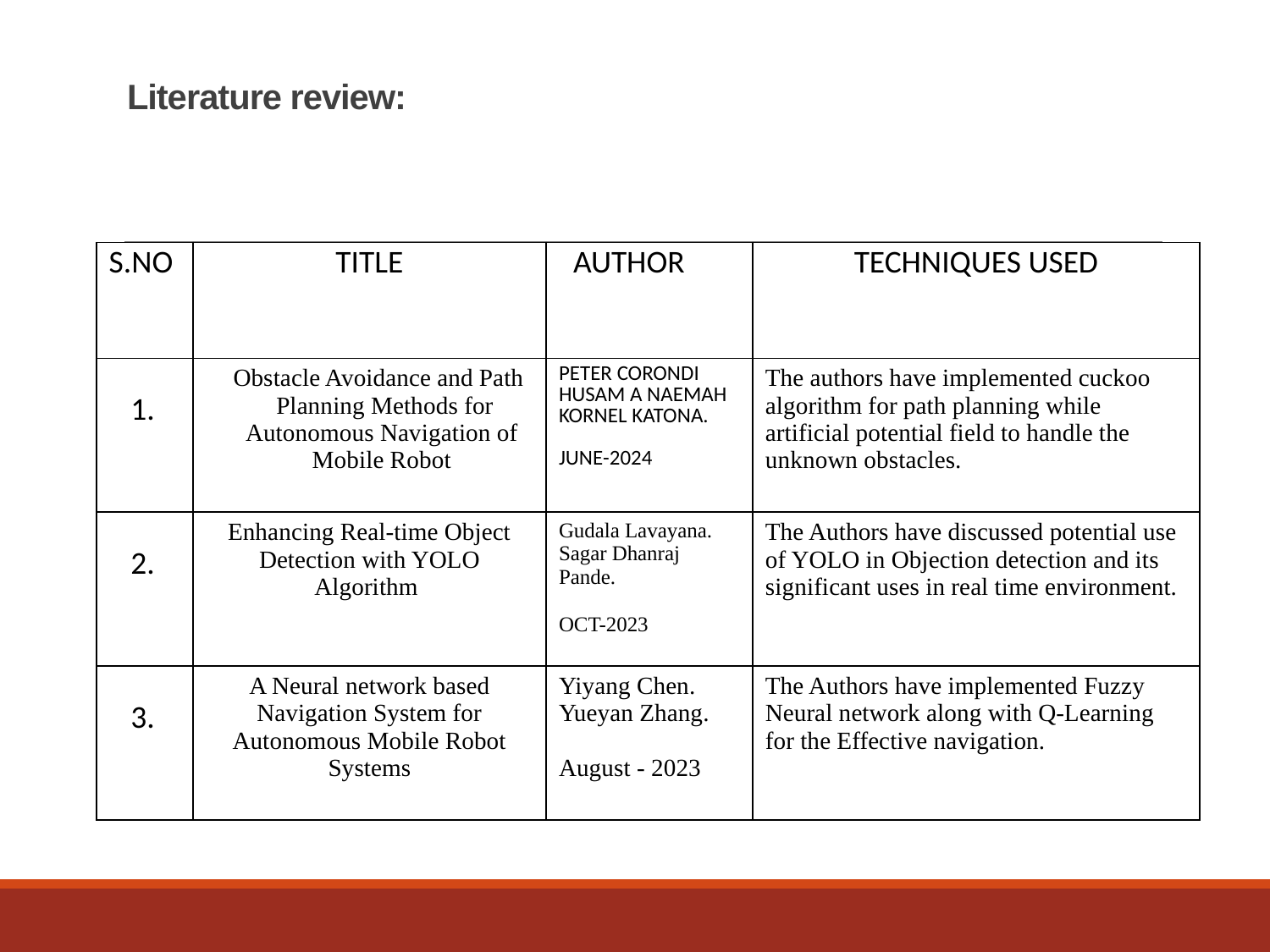

# Literature review:
| S.NO | TITLE | AUTHOR | TECHNIQUES USED |
| --- | --- | --- | --- |
| 1. | Obstacle Avoidance and Path Planning Methods for Autonomous Navigation of Mobile Robot | PETER CORONDI HUSAM A NAEMAH KORNEL KATONA. JUNE-2024 | The authors have implemented cuckoo algorithm for path planning while artificial potential field to handle the unknown obstacles. |
| 2. | Enhancing Real-time Object Detection with YOLO Algorithm | Gudala Lavayana. Sagar Dhanraj Pande. OCT-2023 | The Authors have discussed potential use of YOLO in Objection detection and its significant uses in real time environment. |
| 3. | A Neural network based Navigation System for Autonomous Mobile Robot Systems | Yiyang Chen. Yueyan Zhang. August - 2023 | The Authors have implemented Fuzzy Neural network along with Q-Learning for the Effective navigation. |